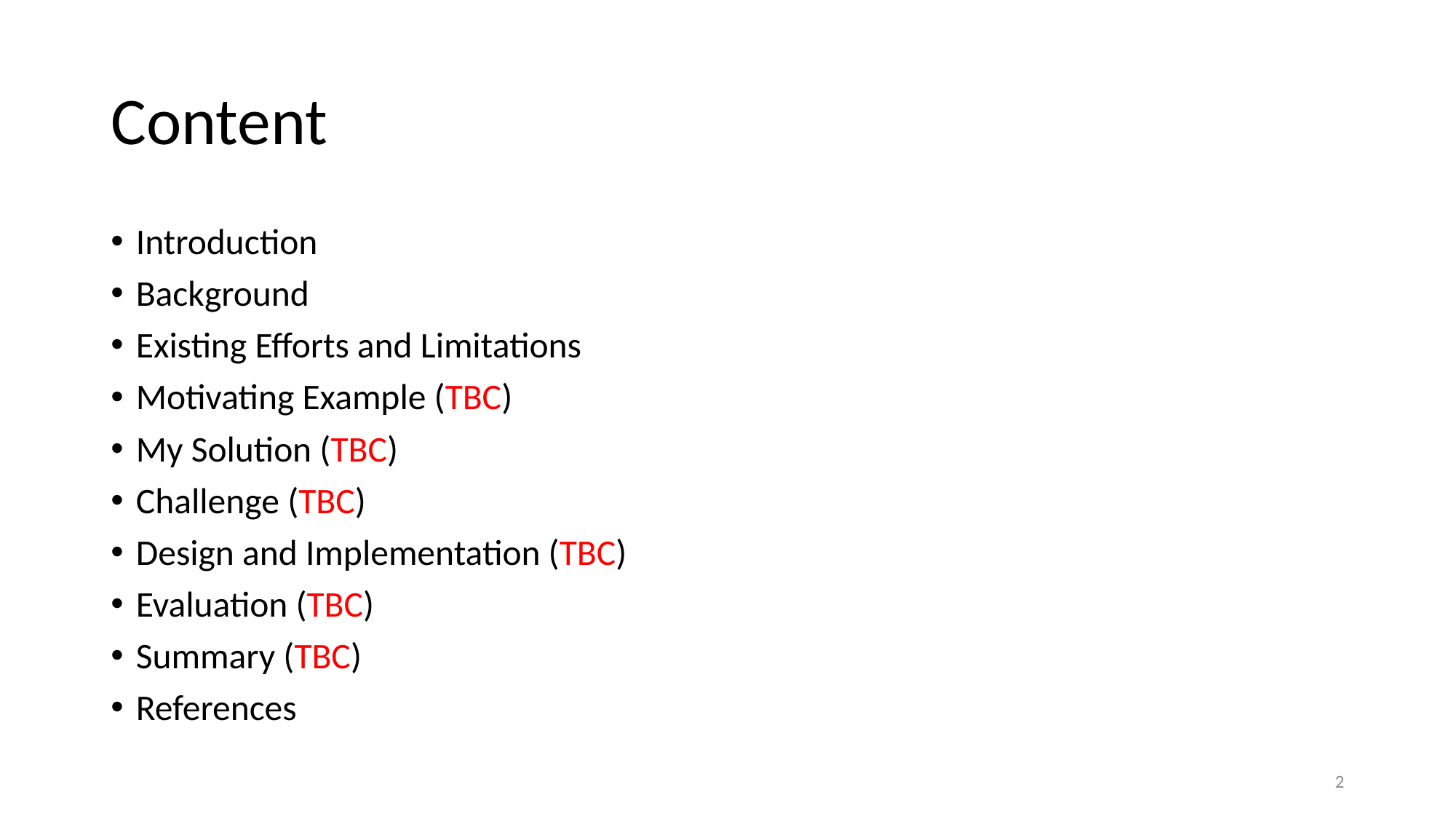

# Content
Introduction
Background
Existing Efforts and Limitations
Motivating Example (TBC)
My Solution (TBC)
Challenge (TBC)
Design and Implementation (TBC)
Evaluation (TBC)
Summary (TBC)
References
2